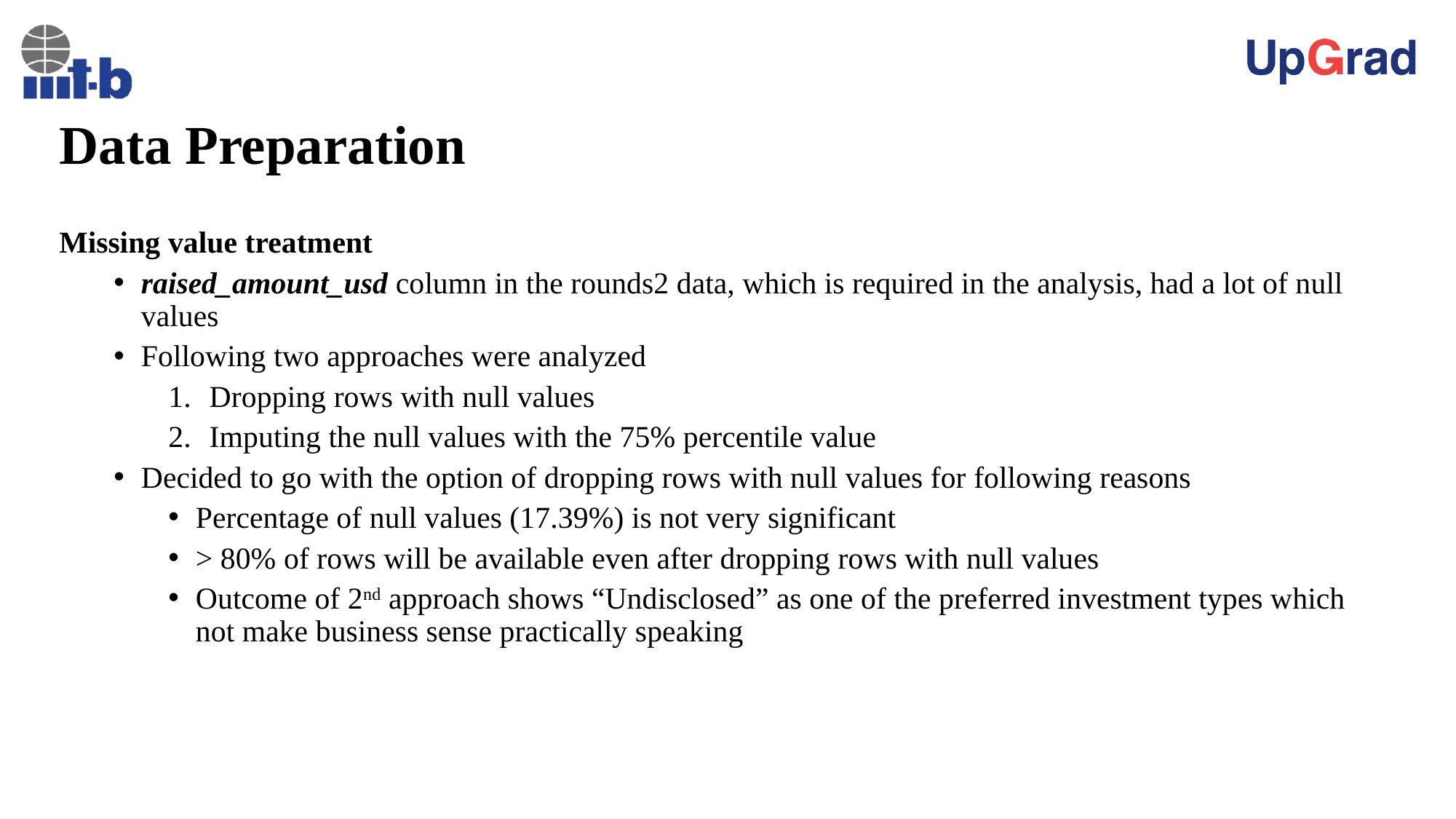

# Data Preparation
Missing value treatment
raised_amount_usd column in the rounds2 data, which is required in the analysis, had a lot of null values
Following two approaches were analyzed
Dropping rows with null values
Imputing the null values with the 75% percentile value
Decided to go with the option of dropping rows with null values for following reasons
Percentage of null values (17.39%) is not very significant
> 80% of rows will be available even after dropping rows with null values
Outcome of 2nd approach shows “Undisclosed” as one of the preferred investment types which not make business sense practically speaking